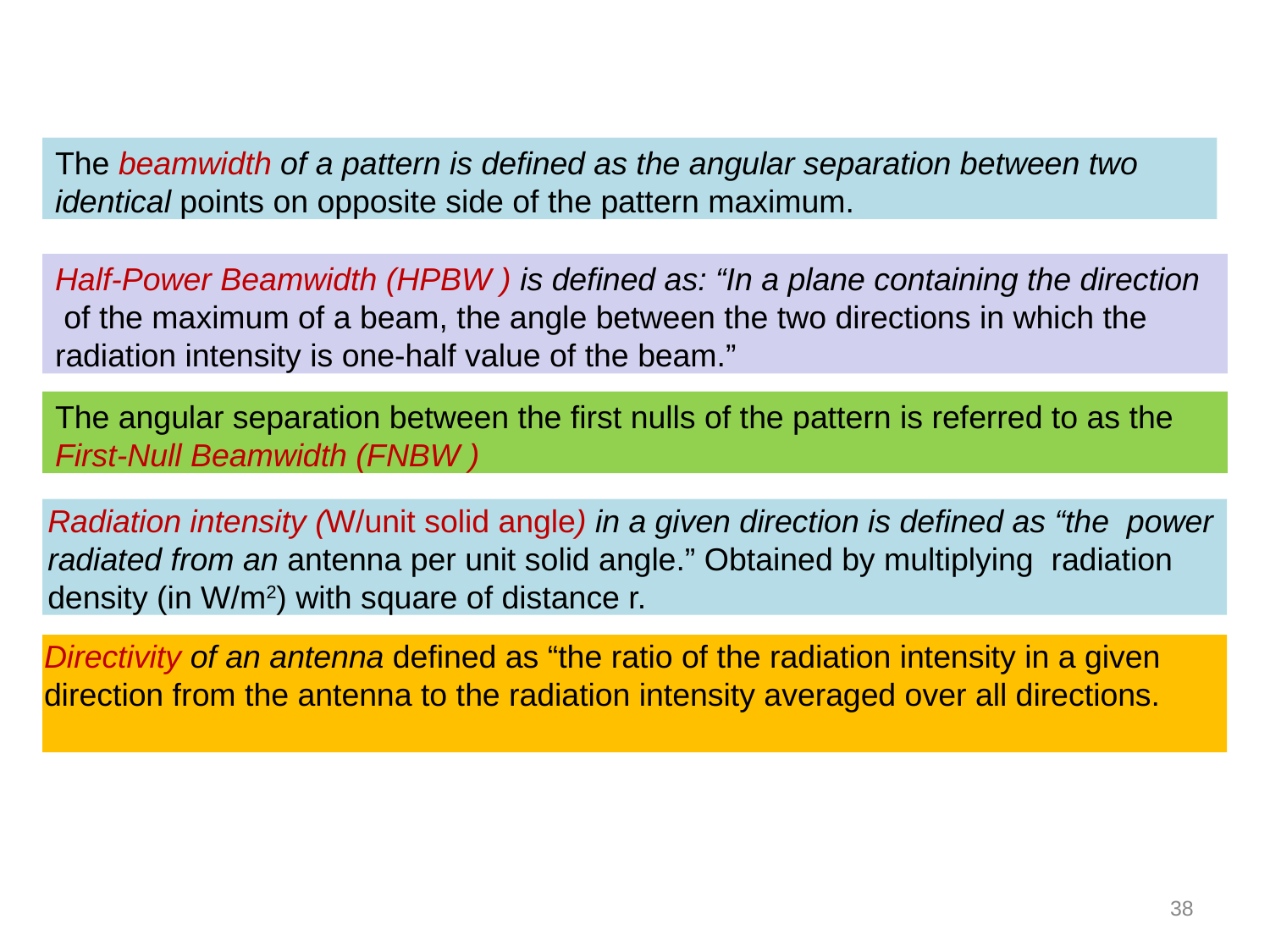

The beamwidth of a pattern is defined as the angular separation between two
identical points on opposite side of the pattern maximum.
Half-Power Beamwidth (HPBW ) is defined as: “In a plane containing the direction  of the maximum of a beam, the angle between the two directions in which the  radiation intensity is one-half value of the beam.”
The angular separation between the first nulls of the pattern is referred to as the
First-Null Beamwidth (FNBW )
Radiation intensity (W/unit solid angle) in a given direction is defined as “the  power radiated from an antenna per unit solid angle.” Obtained by multiplying  radiation density (in W/m2) with square of distance r.
Directivity of an antenna defined as “the ratio of the radiation intensity in a given  direction from the antenna to the radiation intensity averaged over all directions.

38